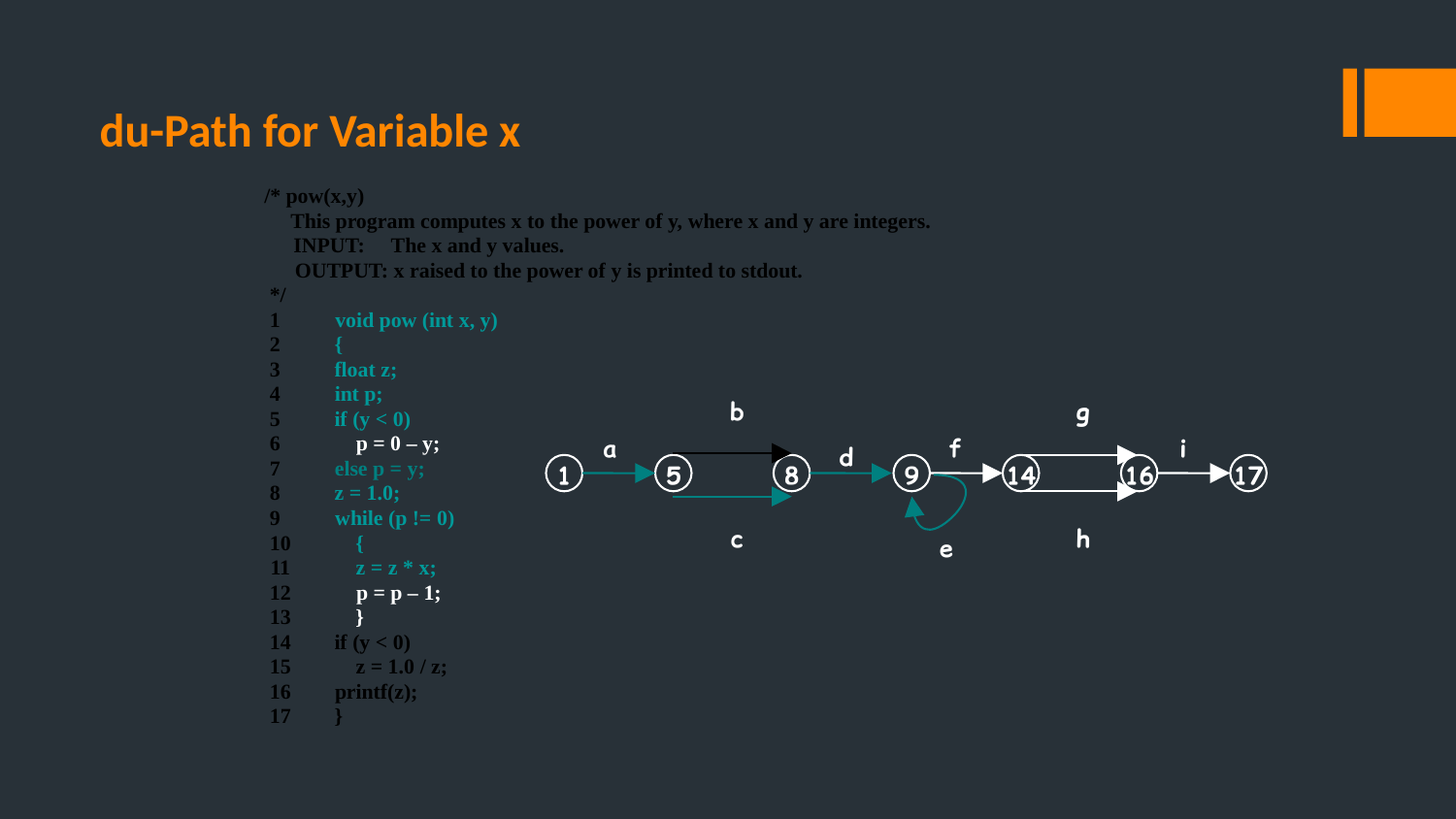

# du-Path for Variable x
/* pow(x,y)
   This program computes x to the power of y, where x and y are integers.
    INPUT:     The x and y values.
    OUTPUT: x raised to the power of y is printed to stdout.
*/

1
void pow (int x, y)

2
{

3
float z;

4
int p;
b
g

5
if (y < 0)
a
f
i

6
    p = 0 – y;
d
1
5
8
9
14
16
17

7
else p = y;

8
z = 1.0;

9
while (p != 0)
c
h
e

10
    {

11
    z = z * x;

12
    p = p – 1;

13
    }

14
if (y < 0)

15
    z = 1.0 / z;

16
printf(z);

17
}